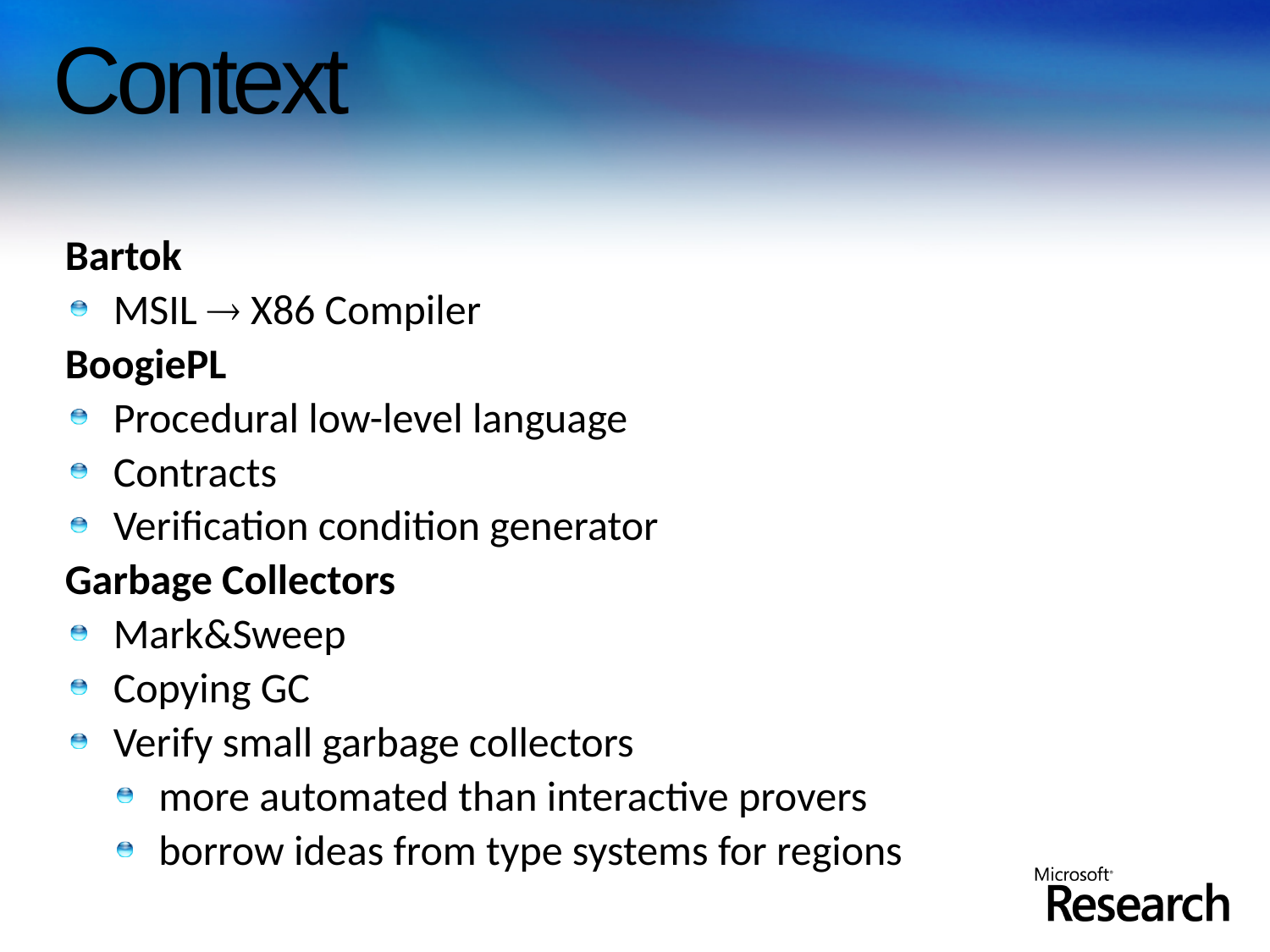

# Context
Bartok
MSIL → X86 Compiler
BoogiePL
Procedural low-level language
Contracts
Verification condition generator
Garbage Collectors
Mark&Sweep
Copying GC
Verify small garbage collectors
more automated than interactive provers
borrow ideas from type systems for regions